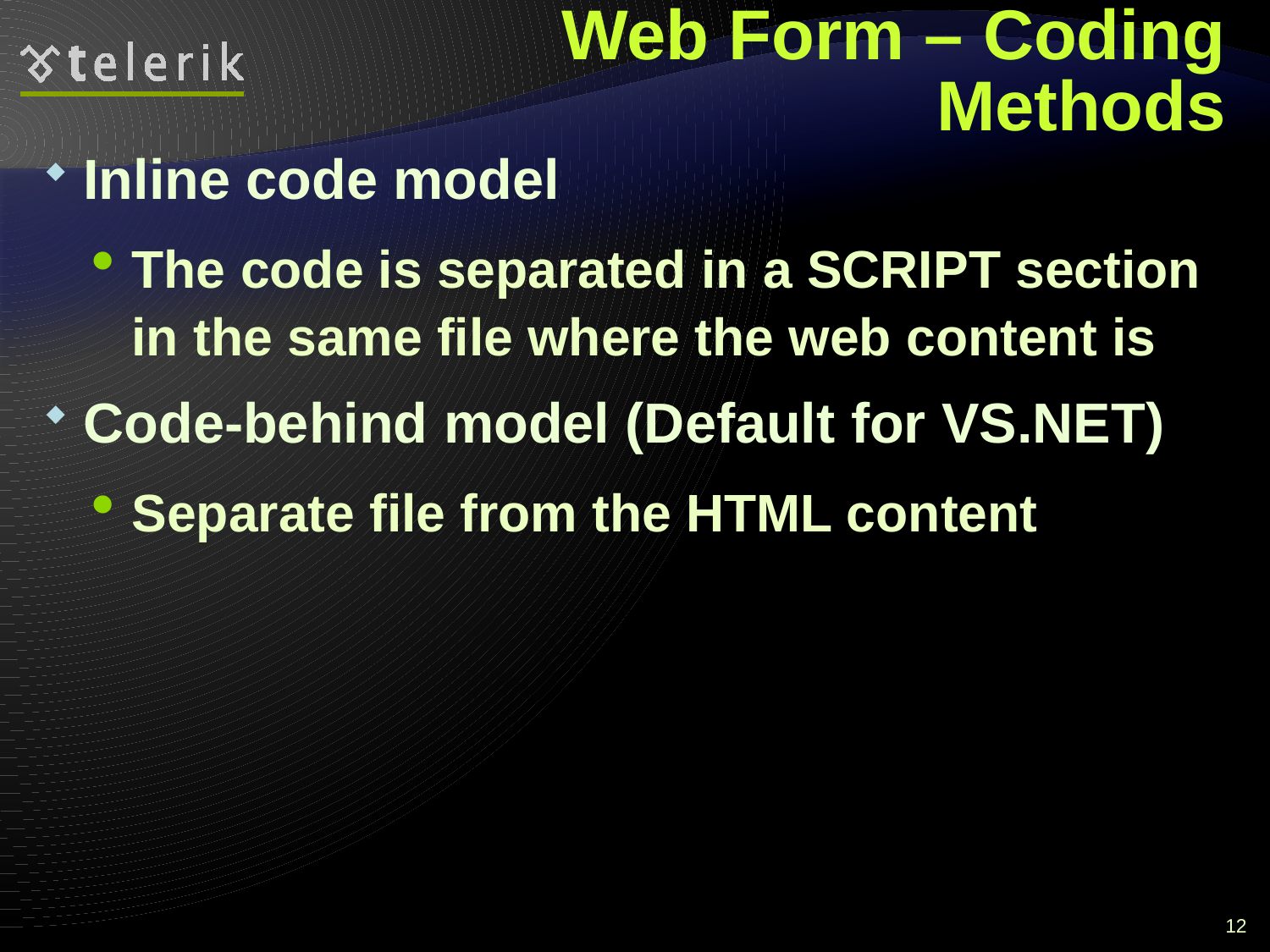

# Web Form – Coding Methods
Inline code model
The code is separated in a SCRIPT section in the same file where the web content is
Code-behind model (Default for VS.NET)
Separate file from the HTML content

12